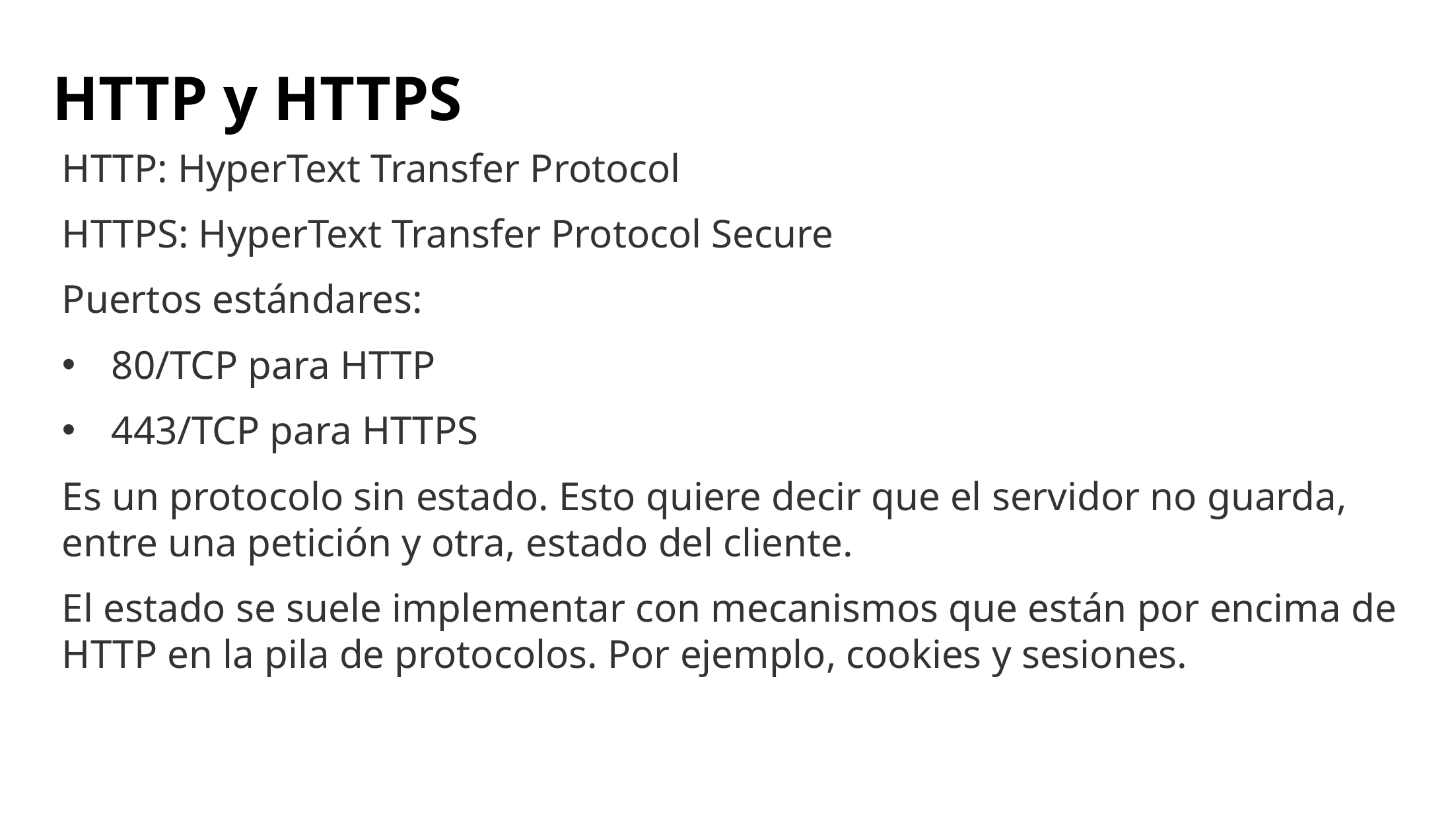

# HTTP y HTTPS
HTTP: HyperText Transfer Protocol
HTTPS: HyperText Transfer Protocol Secure
Puertos estándares:
80/TCP para HTTP
443/TCP para HTTPS
Es un protocolo sin estado. Esto quiere decir que el servidor no guarda, entre una petición y otra, estado del cliente.
El estado se suele implementar con mecanismos que están por encima de HTTP en la pila de protocolos. Por ejemplo, cookies y sesiones.